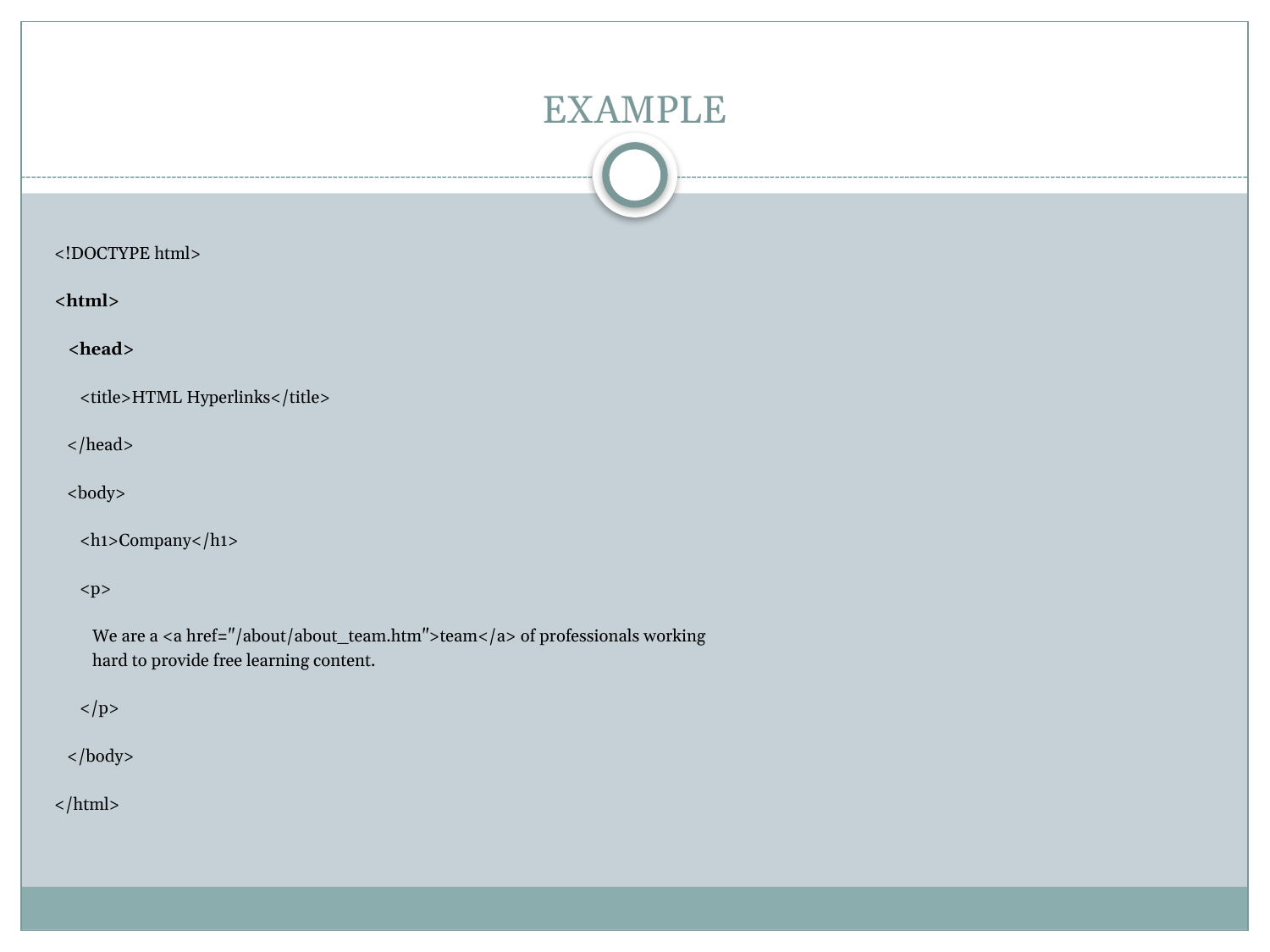

# EXAMPLE

<!DOCTYPE html>

<html>

   <head>

      <title>HTML Hyperlinks</title>

   </head>

   <body>

      <h1>Company</h1>

      <p>

         We are a <a href="/about/about_team.htm">team</a> of professionals working
         hard to provide free learning content.

      </p>

   </body>

</html>